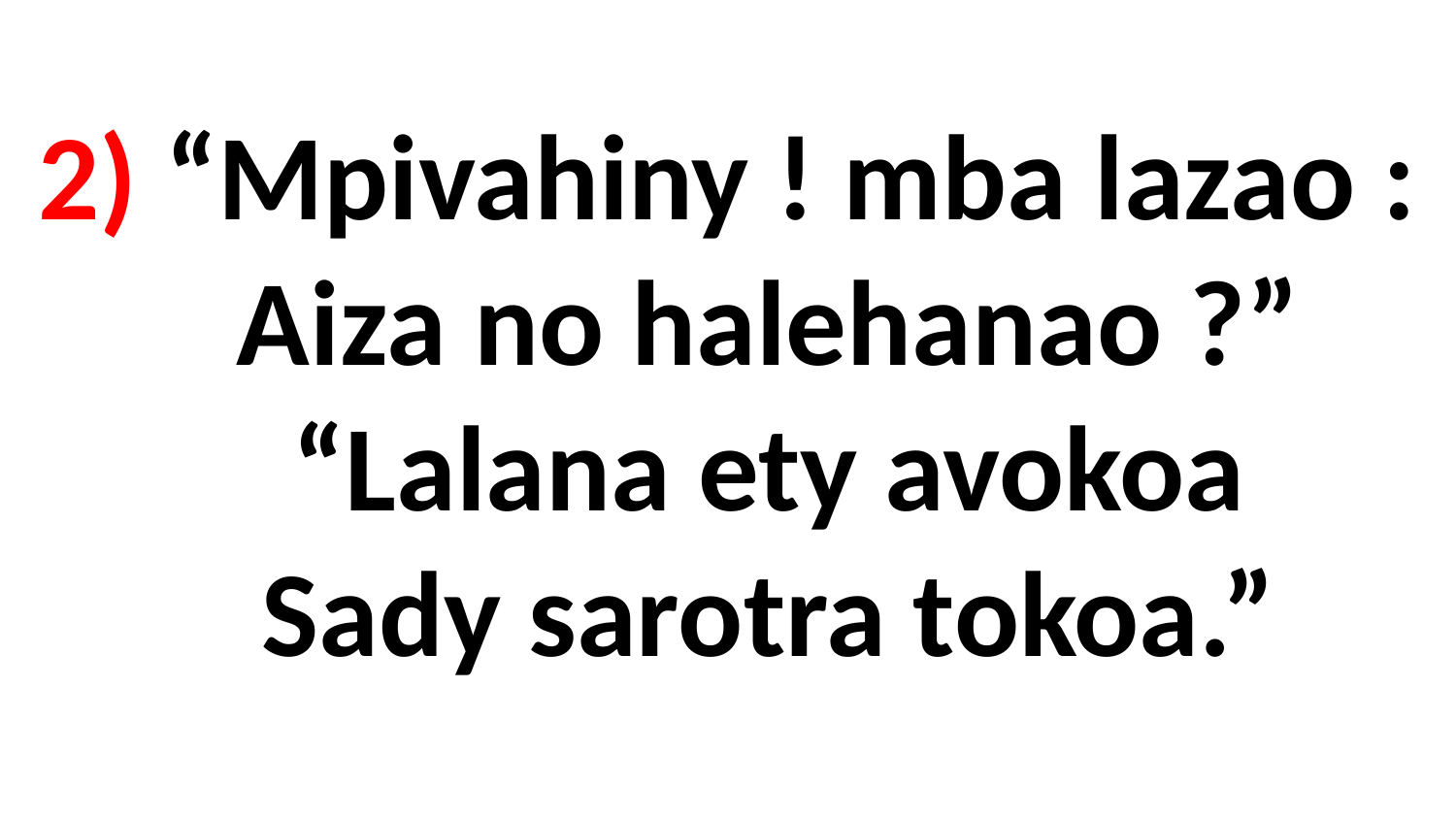

# 2) “Mpivahiny ! mba lazao : Aiza no halehanao ?” “Lalana ety avokoa Sady sarotra tokoa.”